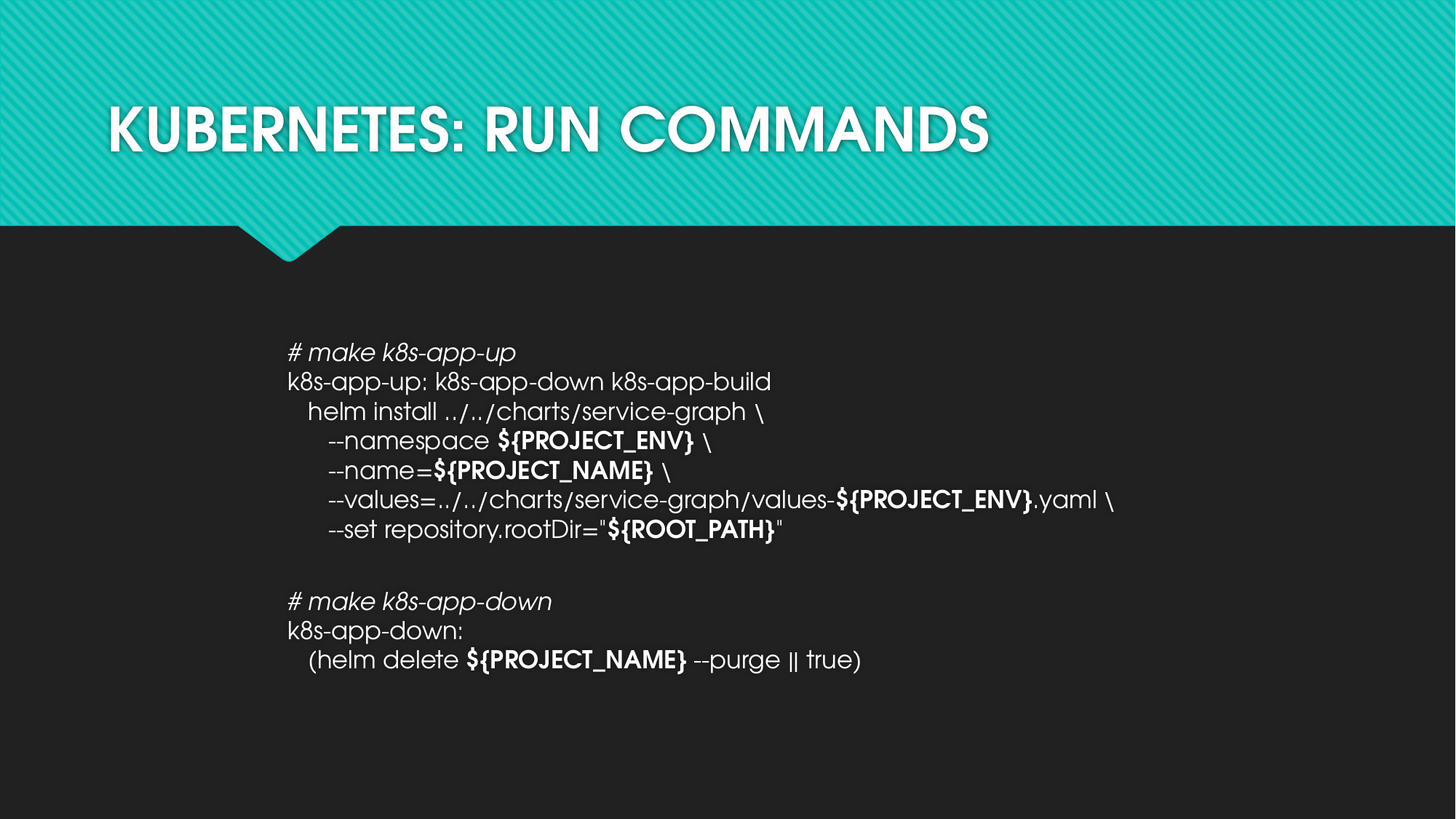

# KUBERNETES: RUN COMMANDS
# make k8s-app-up k8s-app-up: k8s-app-down k8s-app-build helm install ../../charts/service-graph \ --namespace ${PROJECT_ENV} \ --name=${PROJECT_NAME} \ --values=../../charts/service-graph/values-${PROJECT_ENV}.yaml \ --set repository.rootDir="${ROOT_PATH}"
# make k8s-app-down k8s-app-down: (helm delete ${PROJECT_NAME} --purge || true)